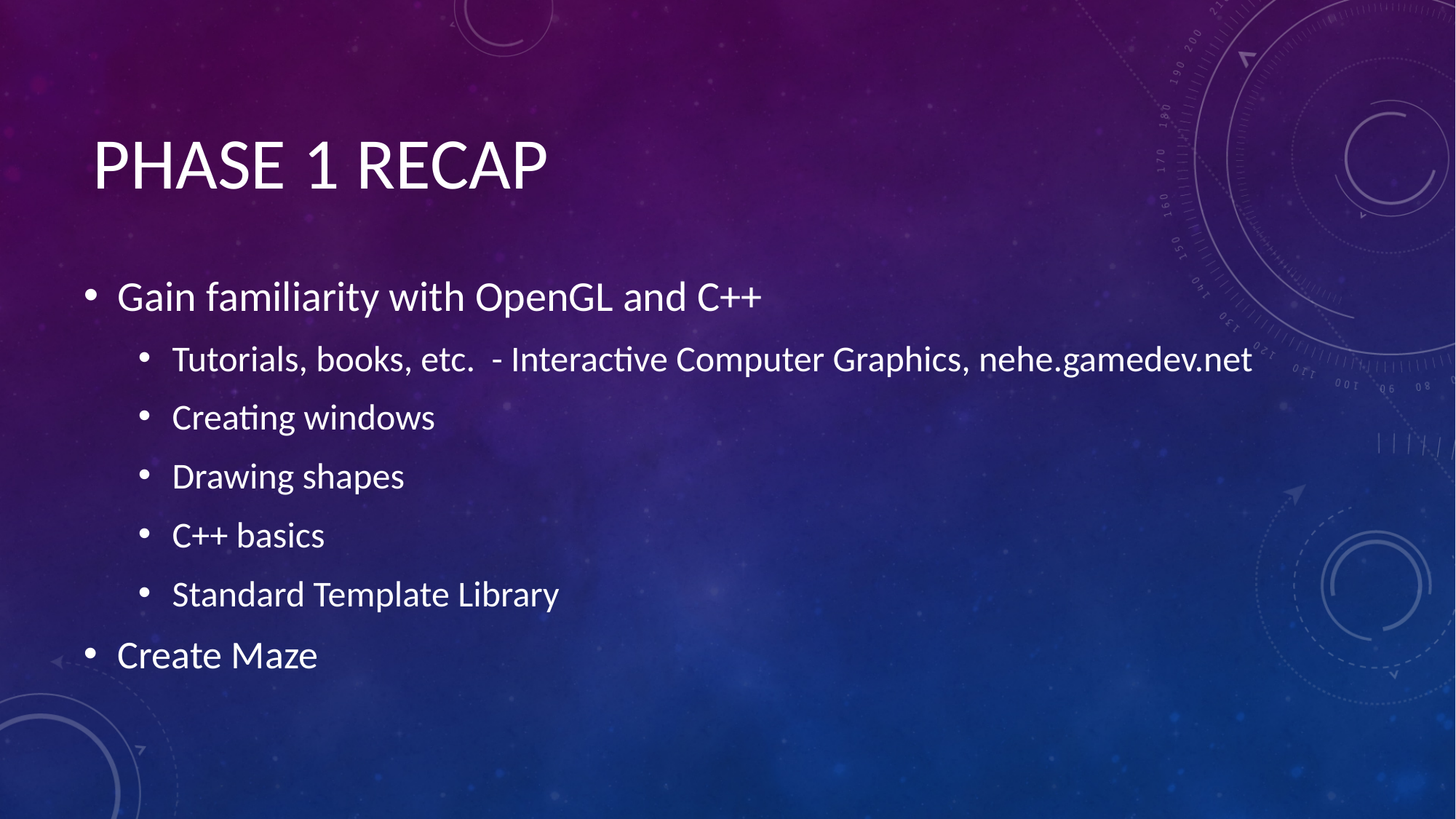

# Phase 1 Recap
Gain familiarity with OpenGL and C++
Tutorials, books, etc.  - Interactive Computer Graphics, nehe.gamedev.net
Creating windows
Drawing shapes
C++ basics
Standard Template Library
Create Maze